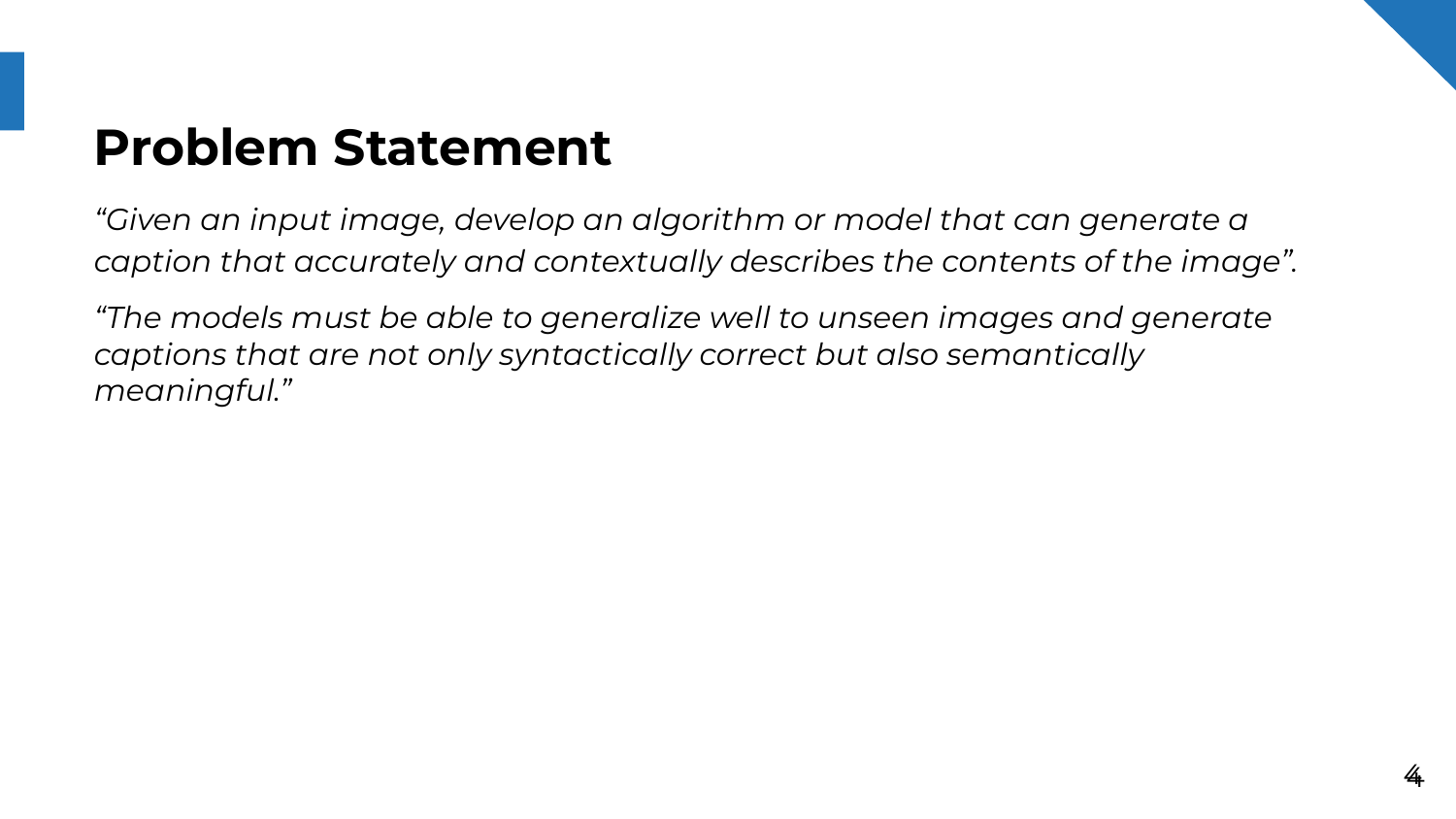

Problem Statement
“Given an input image, develop an algorithm or model that can generate a caption that accurately and contextually describes the contents of the image”.
“The models must be able to generalize well to unseen images and generate captions that are not only syntactically correct but also semantically meaningful.”

4
4